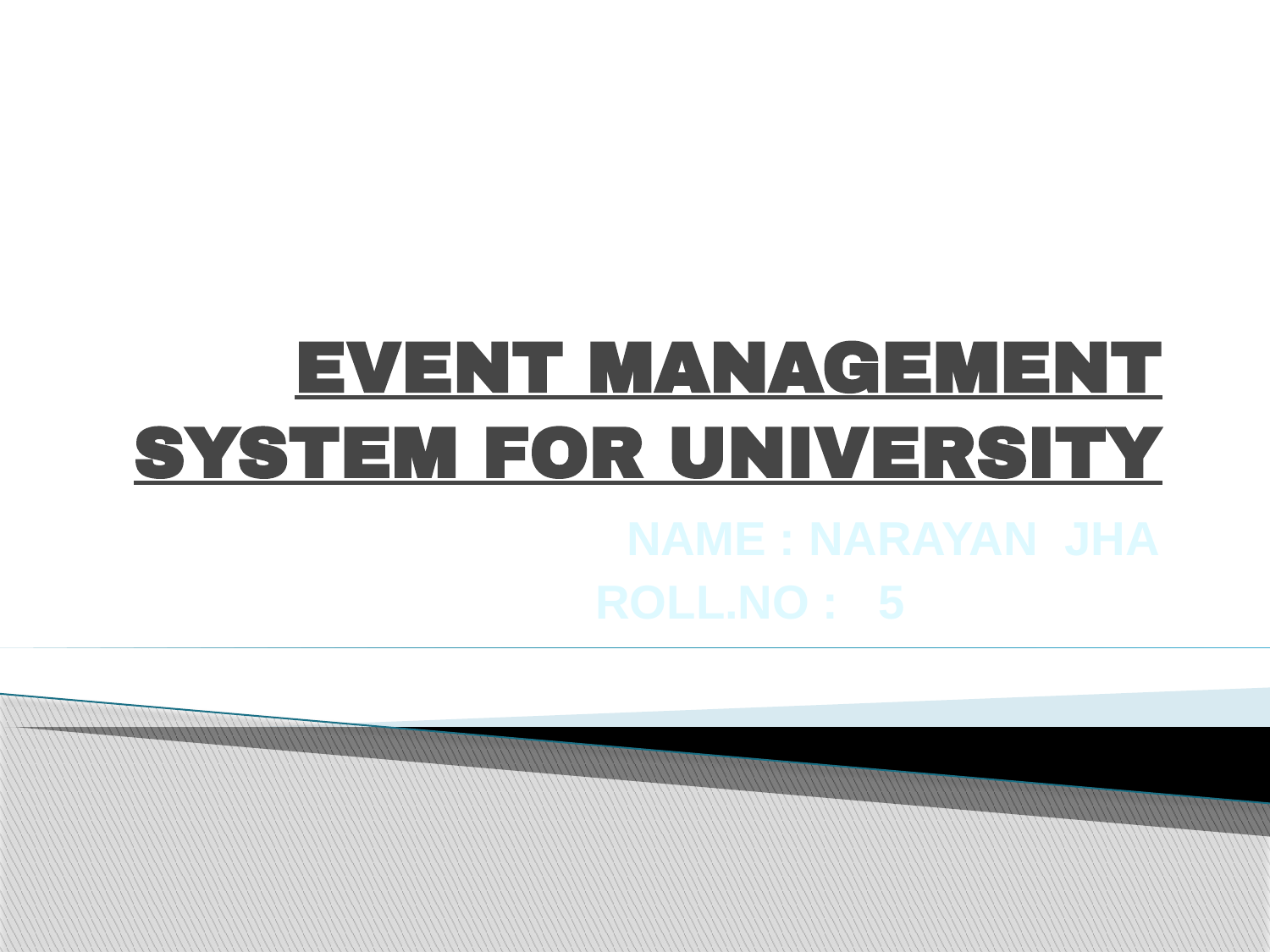

# EVENT MANAGEMENT SYSTEM FOR UNIVERSITY
NAME : NARAYAN  JHA
                     ROLL.NO :   5